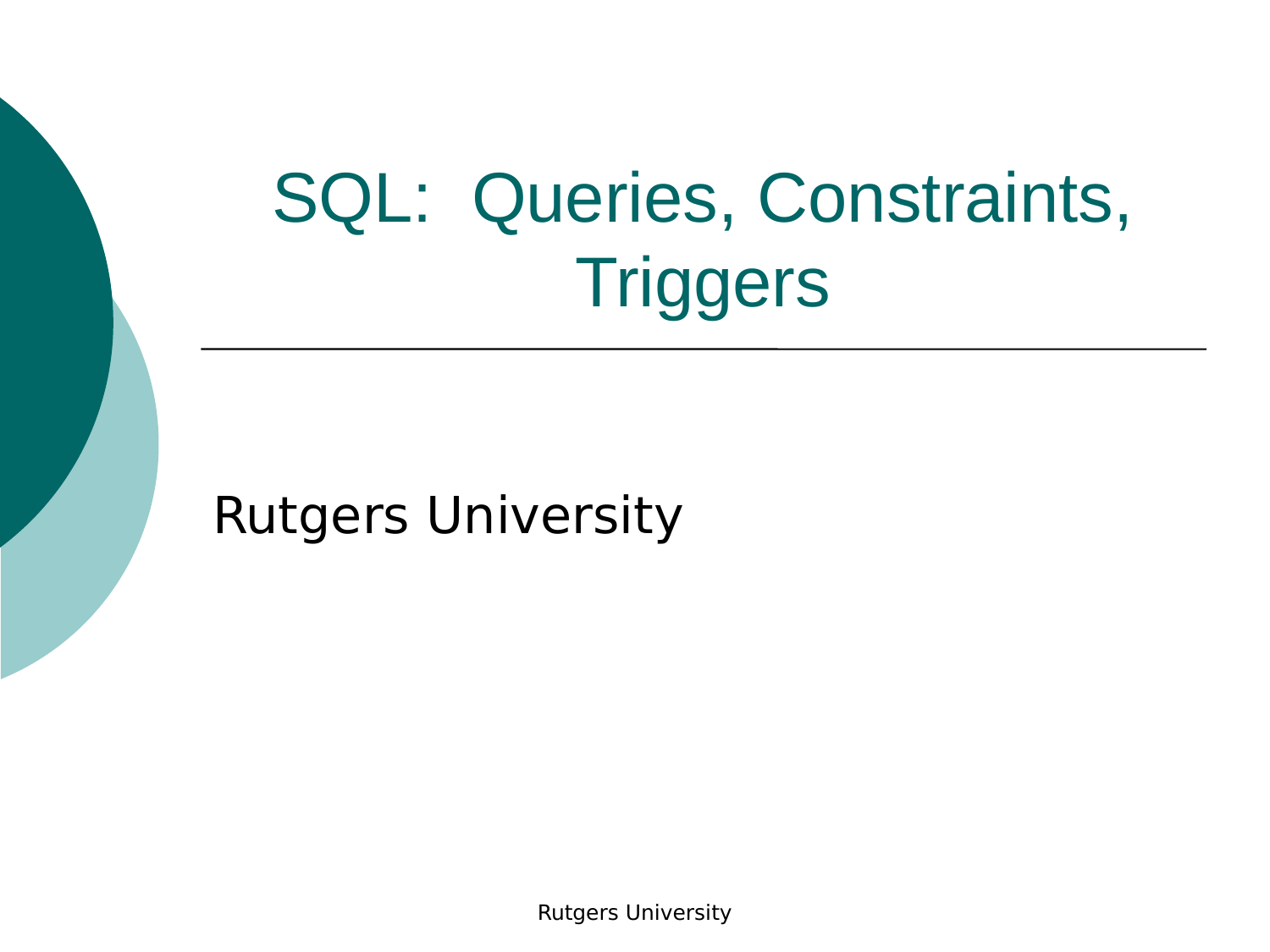

# SQL:  Queries, Constraints, Triggers
Rutgers University
Rutgers University